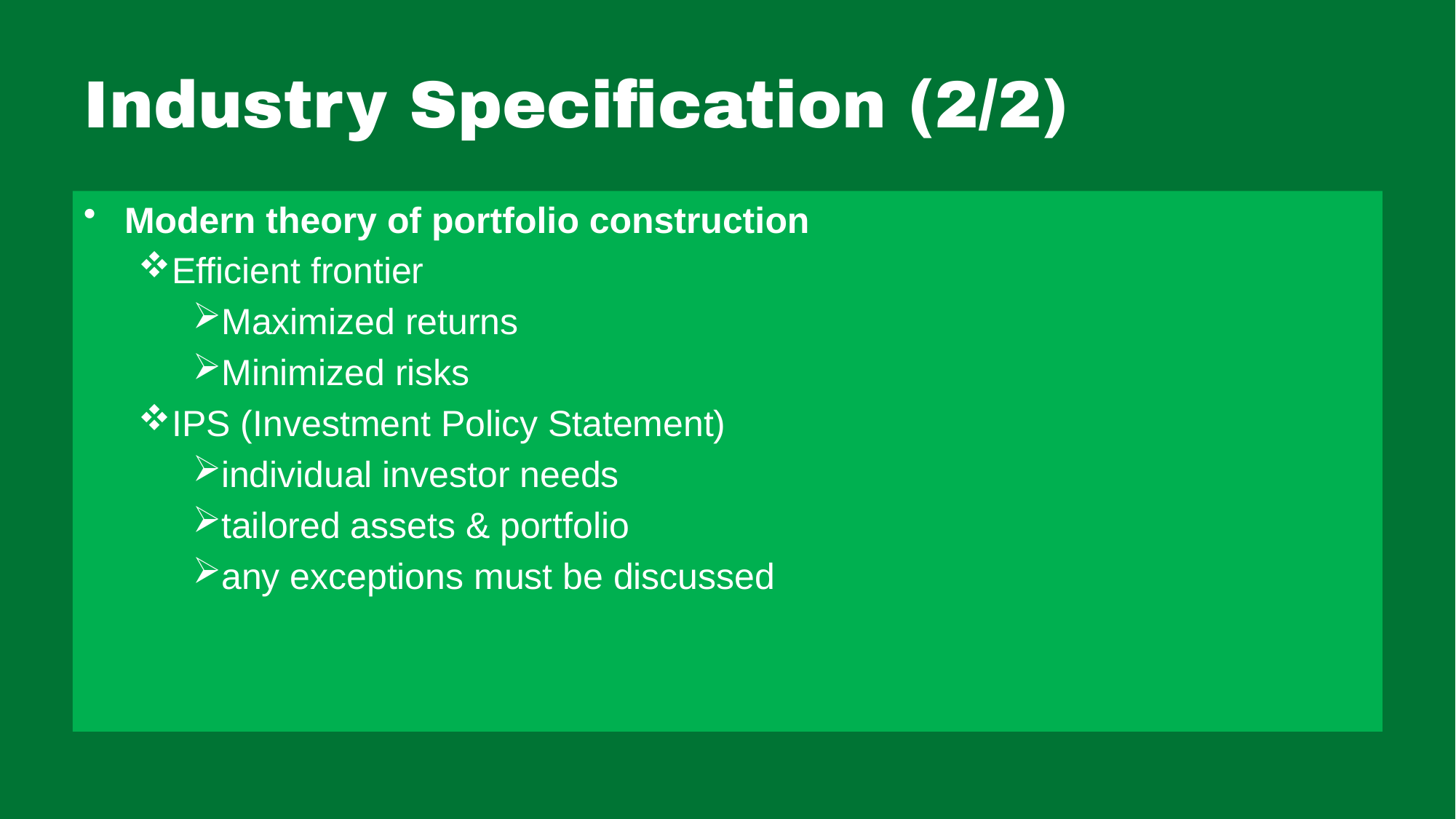

# Industry Specification (2/2)
Modern theory of portfolio construction
Efficient frontier
Maximized returns
Minimized risks
IPS (Investment Policy Statement)
individual investor needs
tailored assets & portfolio
any exceptions must be discussed